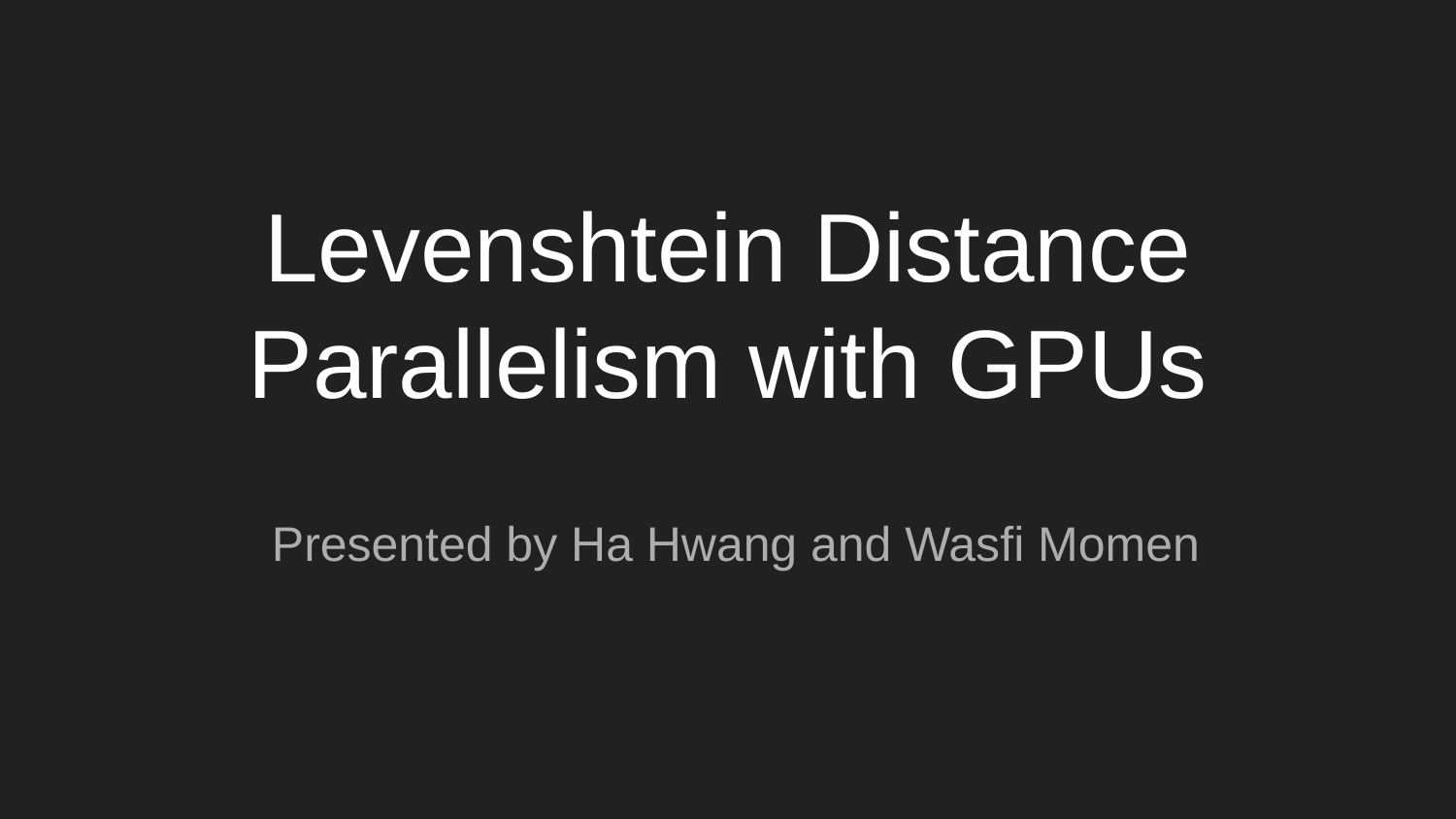

# Levenshtein Distance Parallelism with GPUs
Presented by Ha Hwang and Wasfi Momen